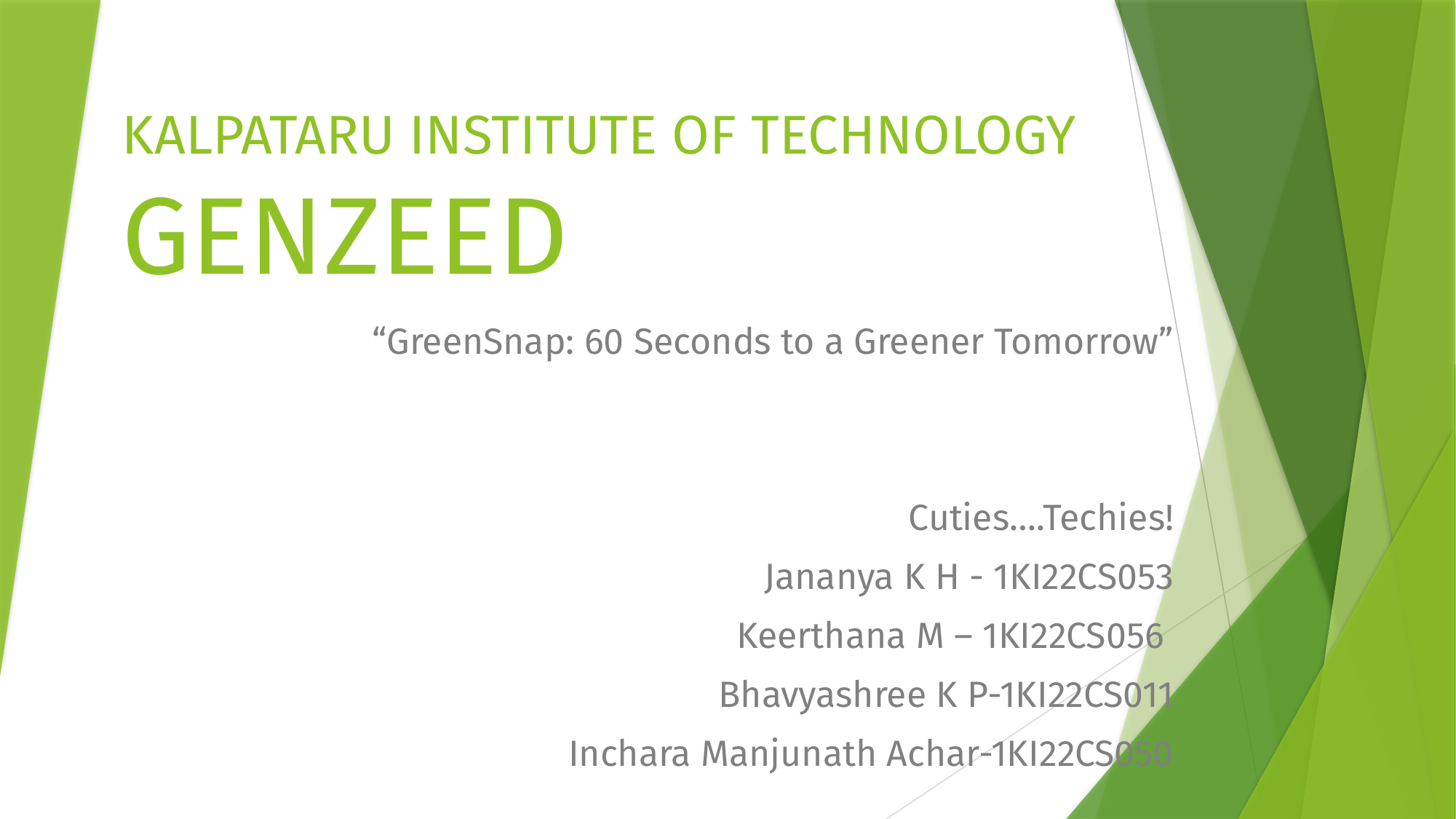

# KALPATARU INSTITUTE OF TECHNOLOGY GENZEED
“GreenSnap: 60 Seconds to a Greener Tomorrow”

Cuties….Techies!
Jananya K H - 1KI22CS053
Keerthana M – 1KI22CS056
Bhavyashree K P-1KI22CS011
Inchara Manjunath Achar-1KI22CS050